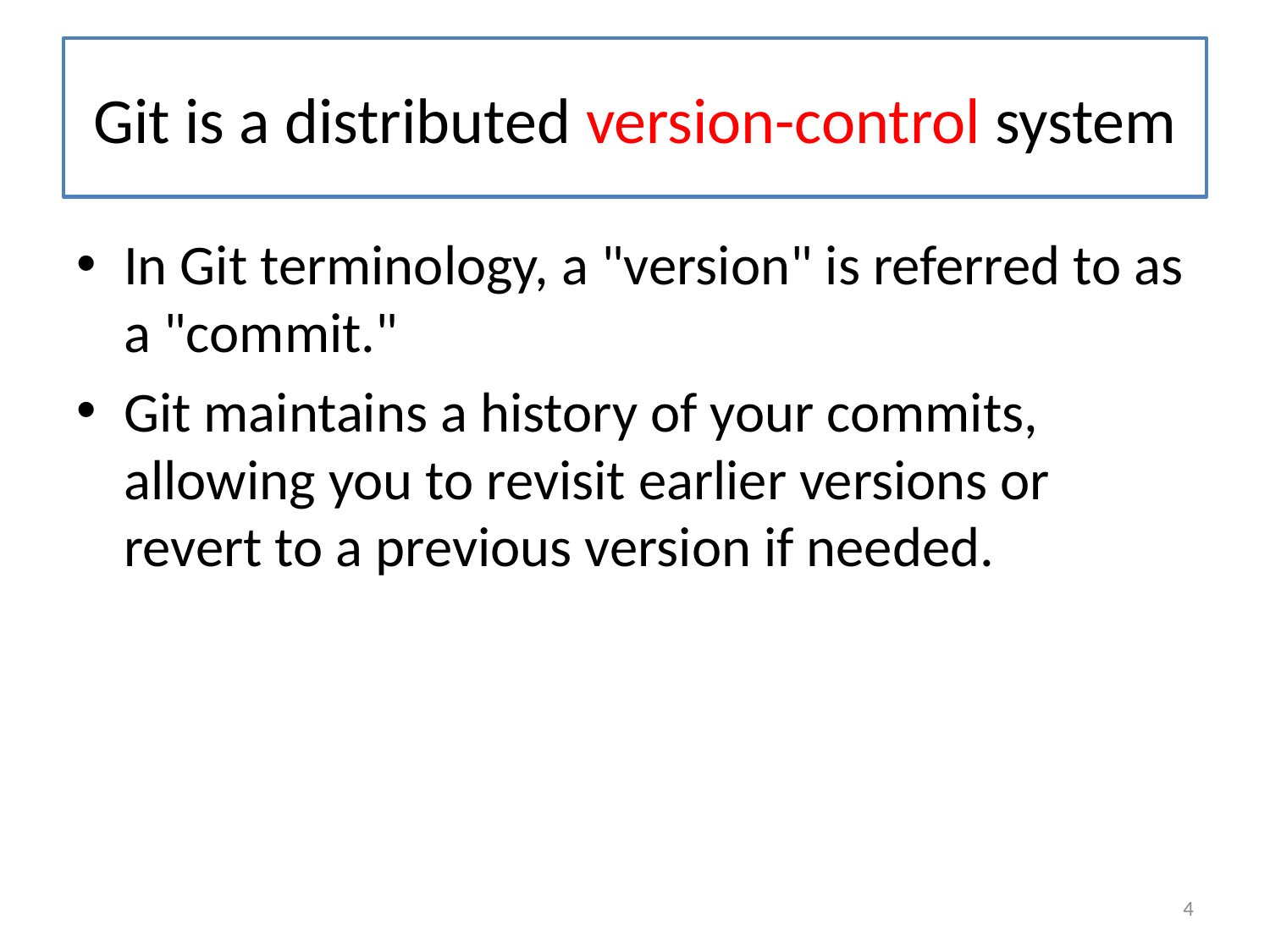

# Git is a distributed version-control system
In Git terminology, a "version" is referred to as a "commit."
Git maintains a history of your commits, allowing you to revisit earlier versions or revert to a previous version if needed.
4